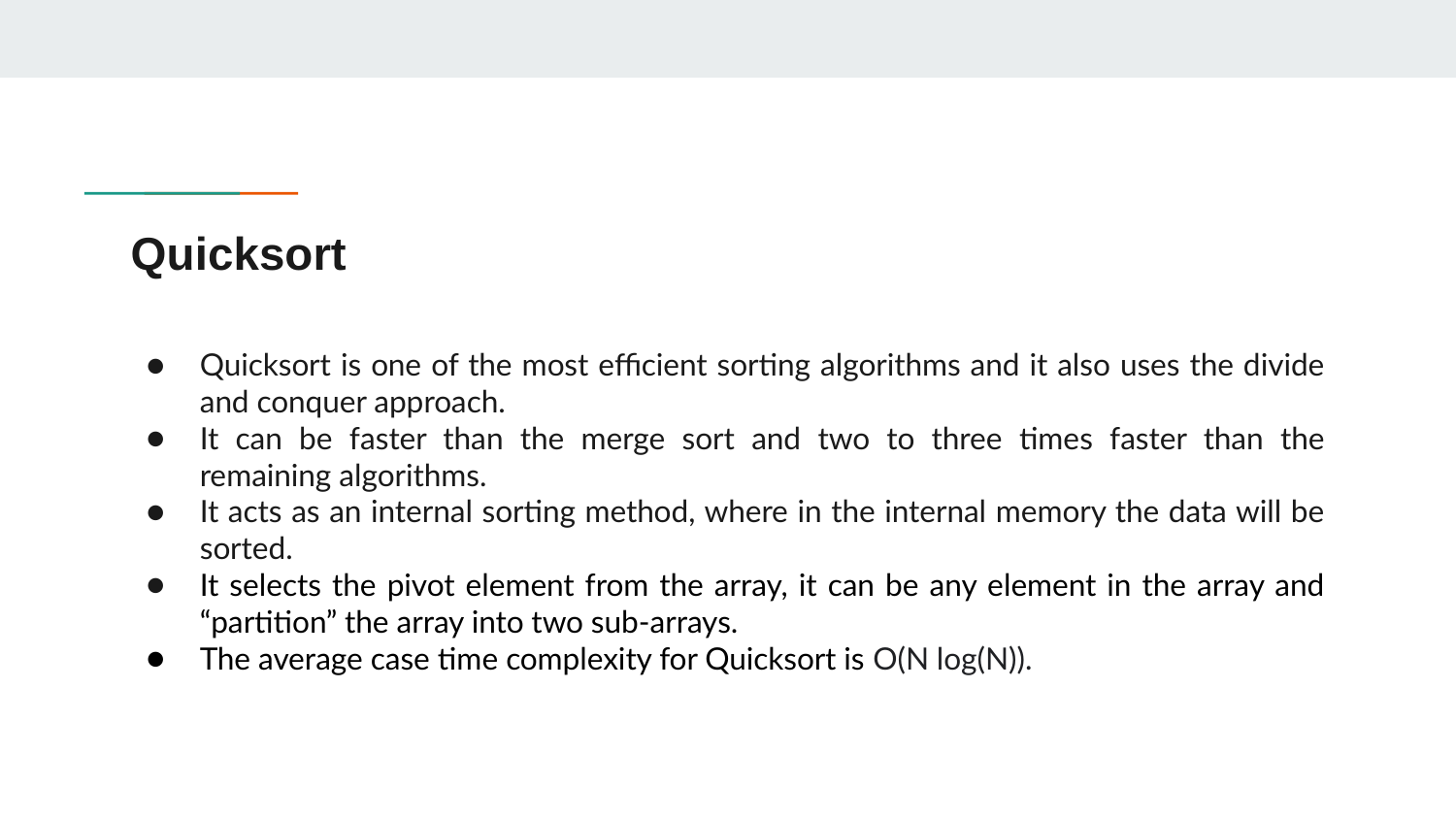

# Quicksort
Quicksort is one of the most efficient sorting algorithms and it also uses the divide and conquer approach.
It can be faster than the merge sort and two to three times faster than the remaining algorithms.
It acts as an internal sorting method, where in the internal memory the data will be sorted.
It selects the pivot element from the array, it can be any element in the array and “partition” the array into two sub-arrays.
The average case time complexity for Quicksort is O(N log(N)).